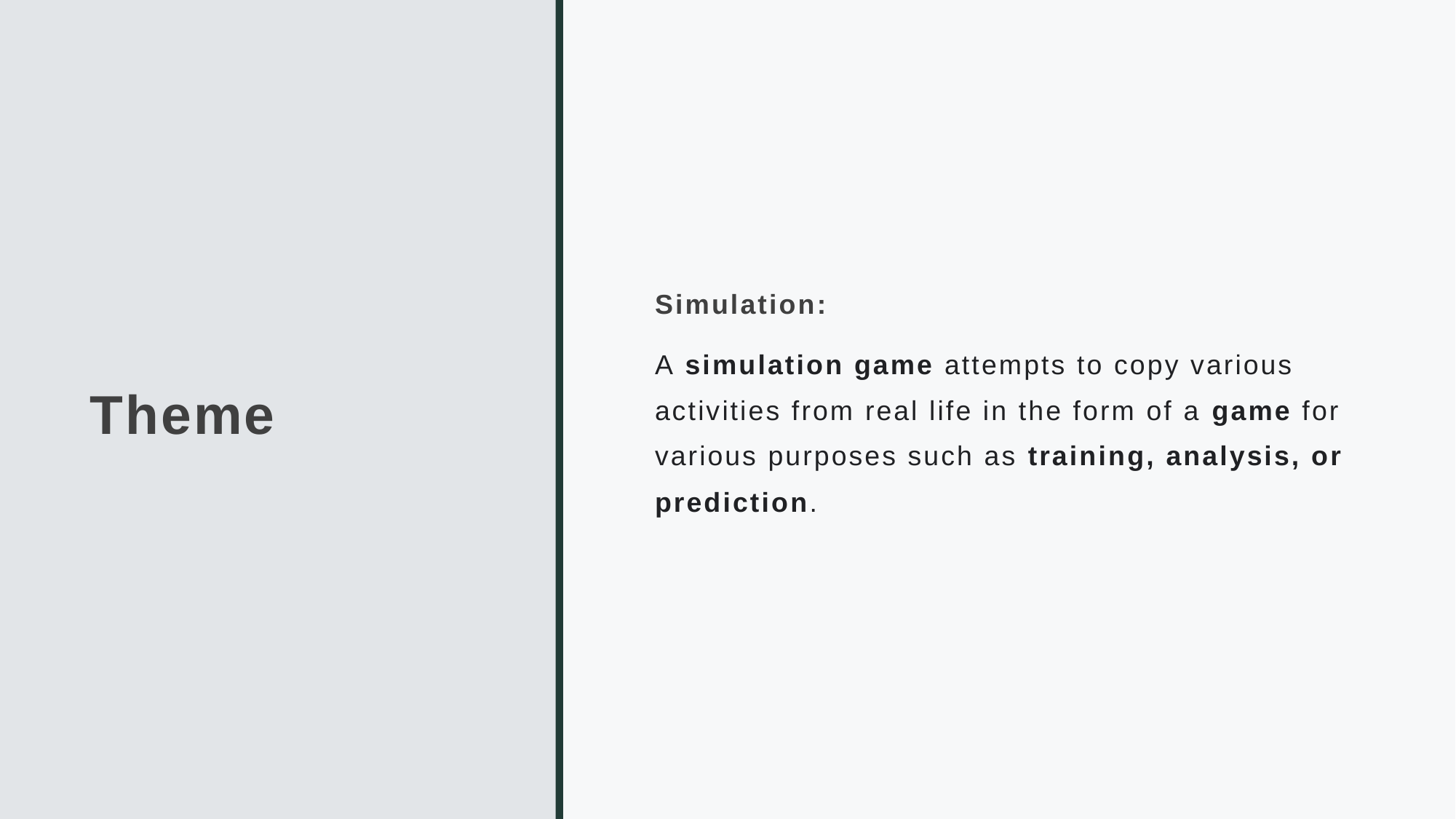

# Theme
Simulation:
A simulation game attempts to copy various activities from real life in the form of a game for various purposes such as training, analysis, or prediction.